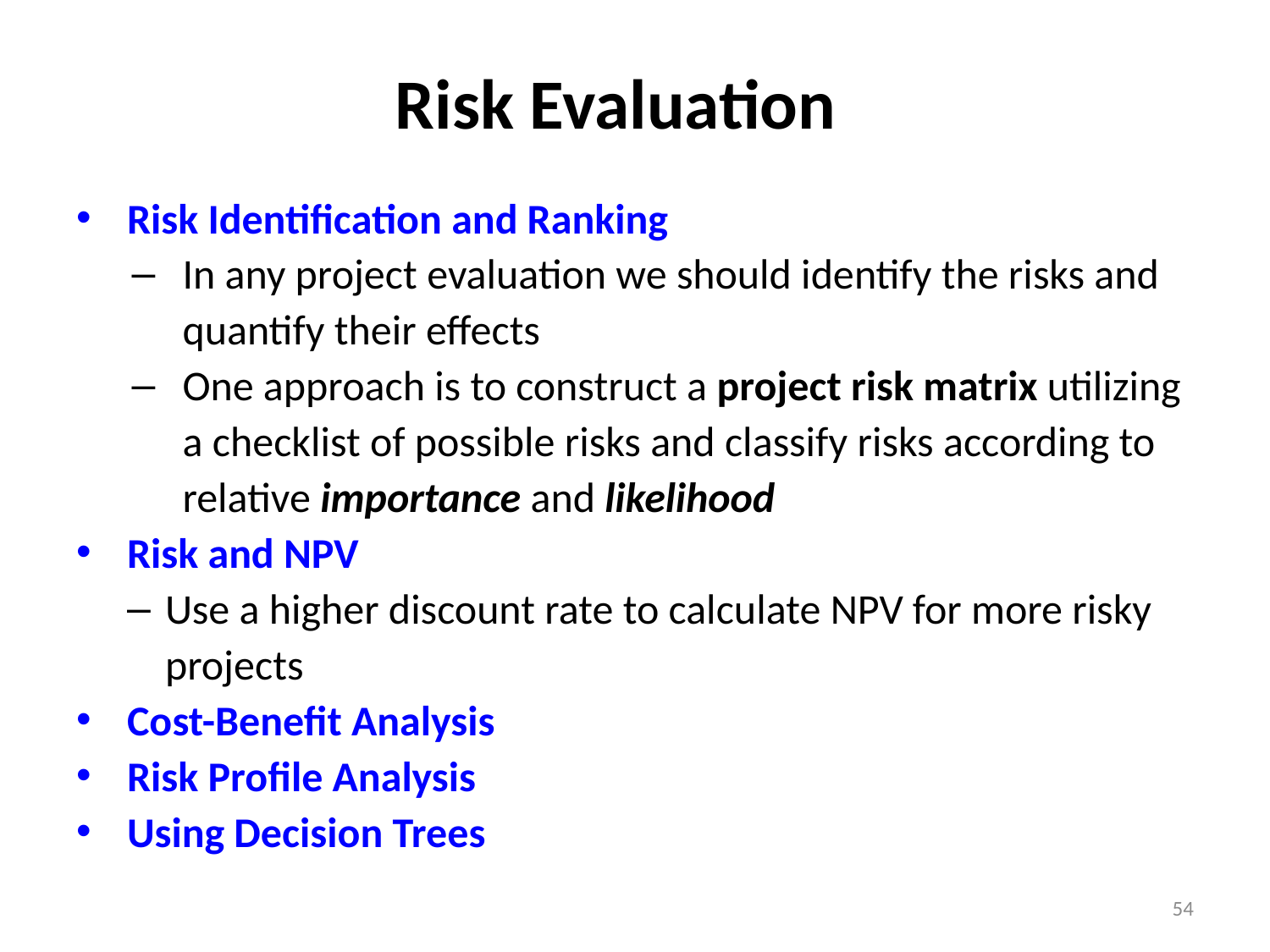

# Risk Evaluation
Risk Identification and Ranking
In any project evaluation we should identify the risks and quantify their effects
One approach is to construct a project risk matrix utilizing a checklist of possible risks and classify risks according to relative importance and likelihood
Risk and NPV
Use a higher discount rate to calculate NPV for more risky projects
Cost-Benefit Analysis
Risk Profile Analysis
Using Decision Trees
54